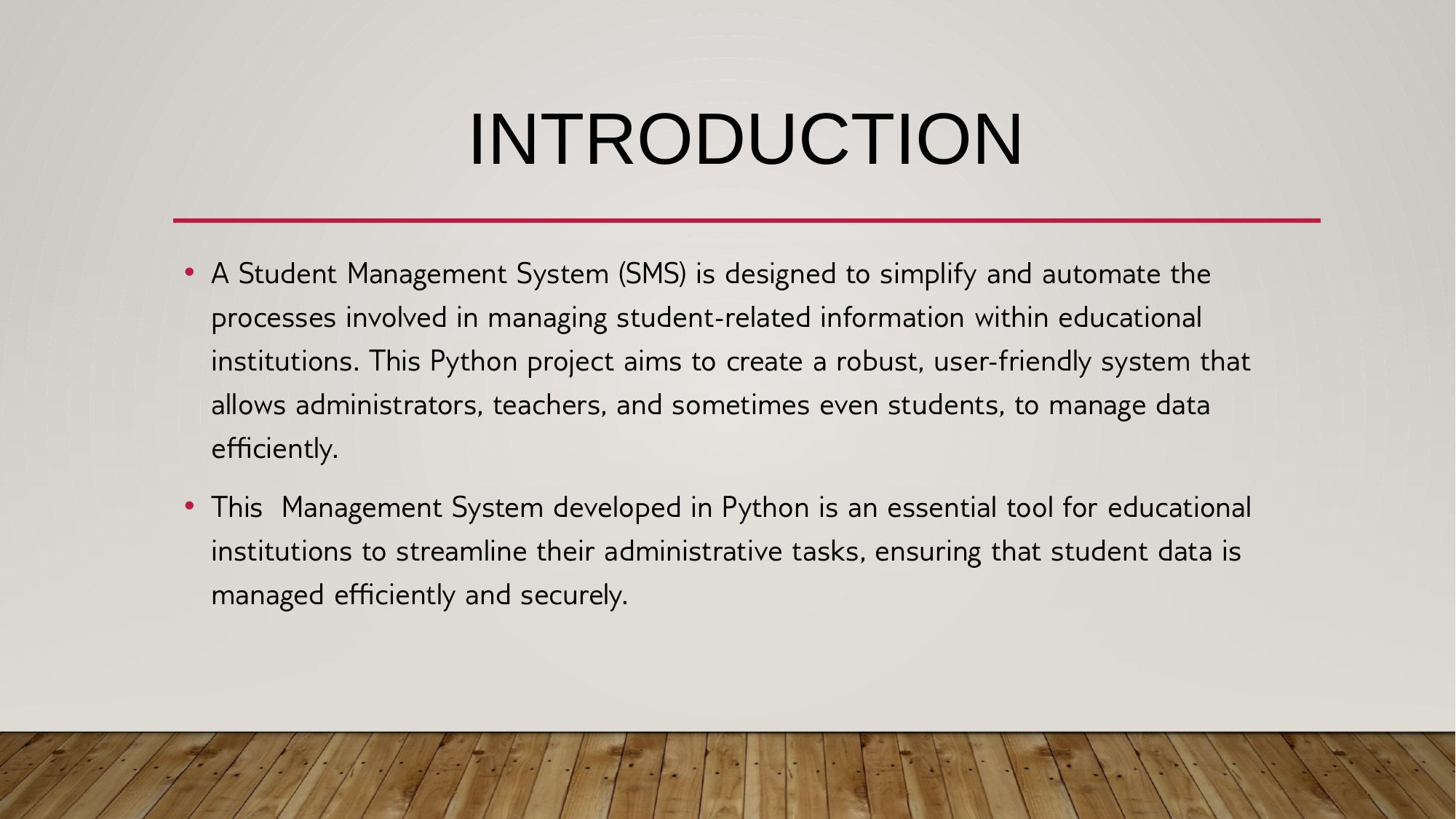

# INTRODUCTION
A Student Management System (SMS) is designed to simplify and automate the processes involved in managing student-related information within educational institutions. This Python project aims to create a robust, user-friendly system that allows administrators, teachers, and sometimes even students, to manage data efficiently.
This  Management System developed in Python is an essential tool for educational institutions to streamline their administrative tasks, ensuring that student data is managed efficiently and securely.